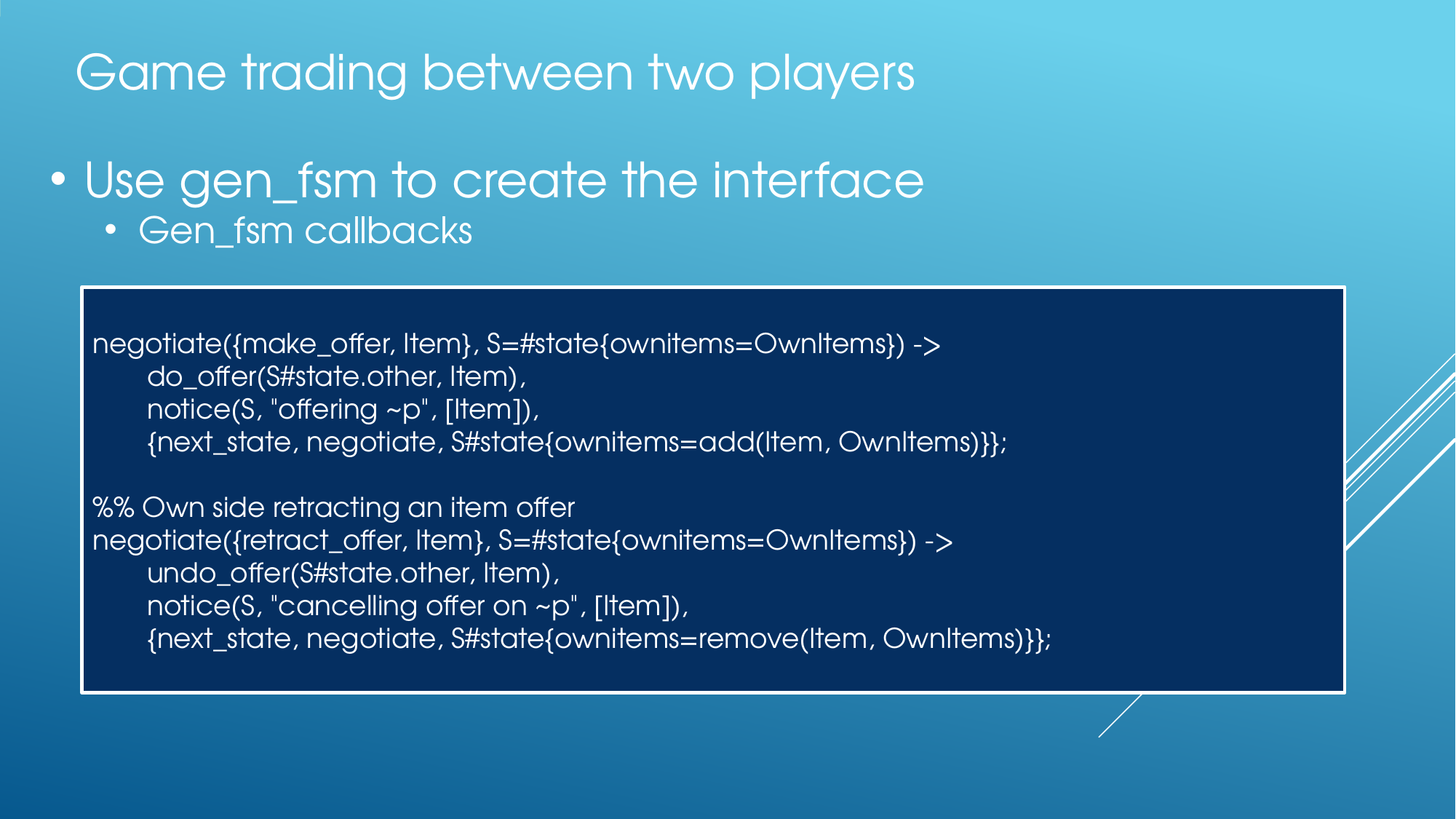

Game trading between two players
Use gen_fsm to create the interface
Gen_fsm callbacks

negotiate({make_offer, Item}, S=#state{ownitems=OwnItems}) ->
do_offer(S#state.other, Item),
notice(S, "offering ~p", [Item]),
{next_state, negotiate, S#state{ownitems=add(Item, OwnItems)}};

%% Own side retracting an item offer
negotiate({retract_offer, Item}, S=#state{ownitems=OwnItems}) ->
undo_offer(S#state.other, Item),
notice(S, "cancelling offer on ~p", [Item]),
{next_state, negotiate, S#state{ownitems=remove(Item, OwnItems)}};